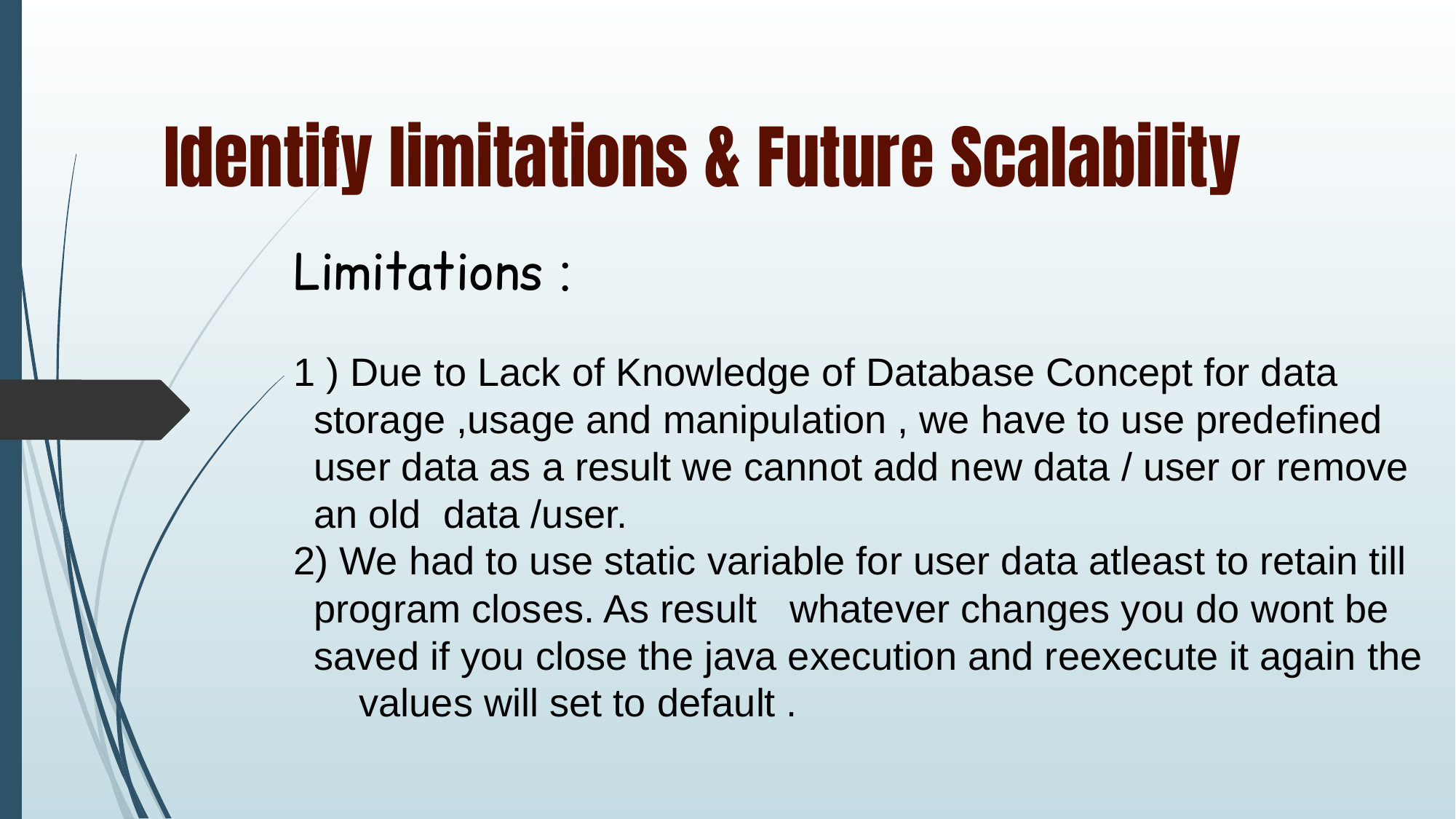

# Identify limitations & Future Scalability
Limitations :

1 ) Due to Lack of Knowledge of Database Concept for data storage ,usage and manipulation , we have to use predefined user data as a result we cannot add new data / user or remove an old  data /user.
2) We had to use static variable for user data atleast to retain till program closes. As result   whatever changes you do wont be saved if you close the java execution and reexecute it again the
      values will set to default .